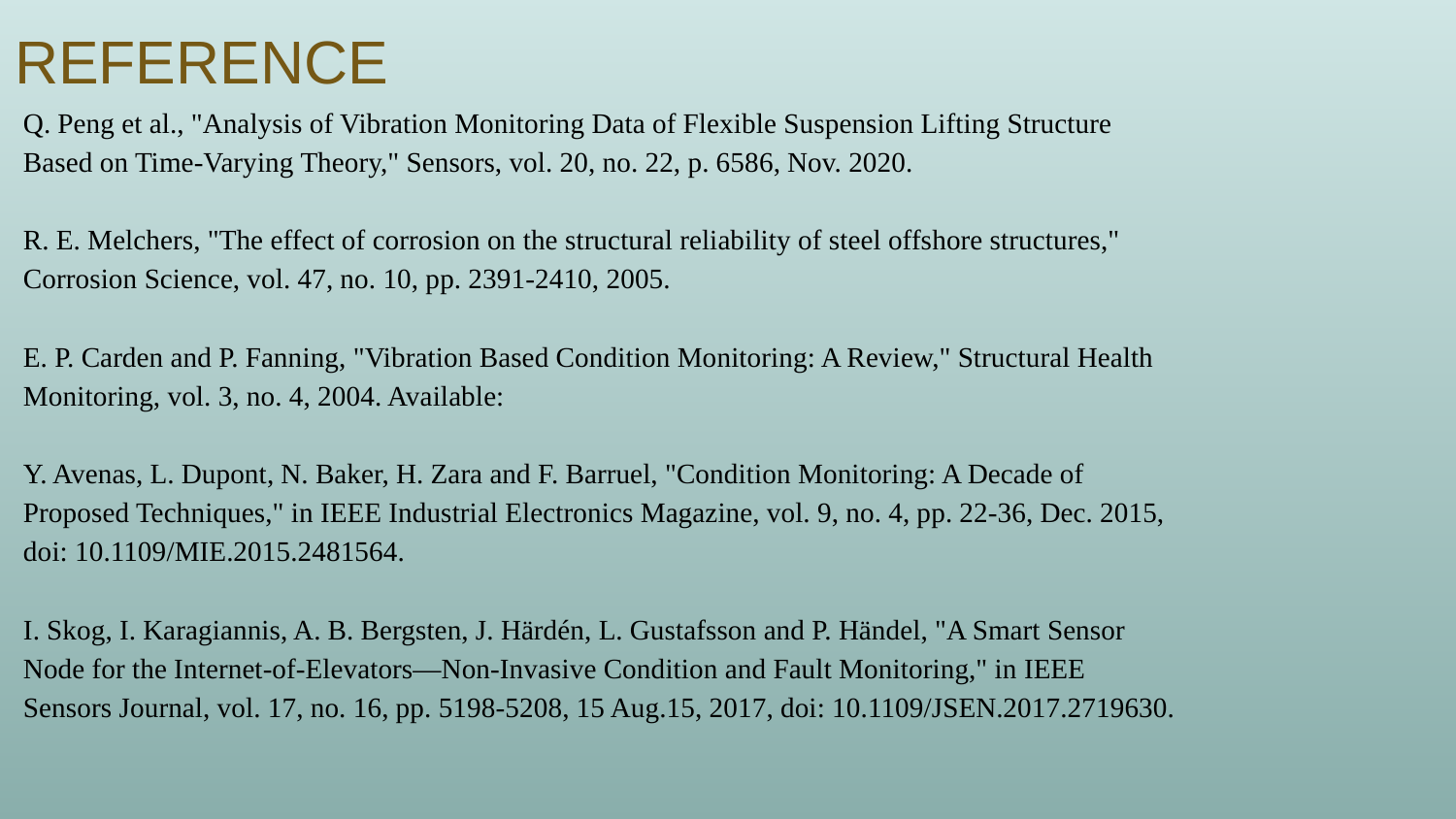

# REFERENCE
Q. Peng et al., "Analysis of Vibration Monitoring Data of Flexible Suspension Lifting Structure Based on Time-Varying Theory," Sensors, vol. 20, no. 22, p. 6586, Nov. 2020.
R. E. Melchers, "The effect of corrosion on the structural reliability of steel offshore structures," Corrosion Science, vol. 47, no. 10, pp. 2391-2410, 2005.
E. P. Carden and P. Fanning, "Vibration Based Condition Monitoring: A Review," Structural Health Monitoring, vol. 3, no. 4, 2004. Available:
Y. Avenas, L. Dupont, N. Baker, H. Zara and F. Barruel, "Condition Monitoring: A Decade of Proposed Techniques," in IEEE Industrial Electronics Magazine, vol. 9, no. 4, pp. 22-36, Dec. 2015, doi: 10.1109/MIE.2015.2481564.
I. Skog, I. Karagiannis, A. B. Bergsten, J. Härdén, L. Gustafsson and P. Händel, "A Smart Sensor Node for the Internet-of-Elevators—Non-Invasive Condition and Fault Monitoring," in IEEE Sensors Journal, vol. 17, no. 16, pp. 5198-5208, 15 Aug.15, 2017, doi: 10.1109/JSEN.2017.2719630.